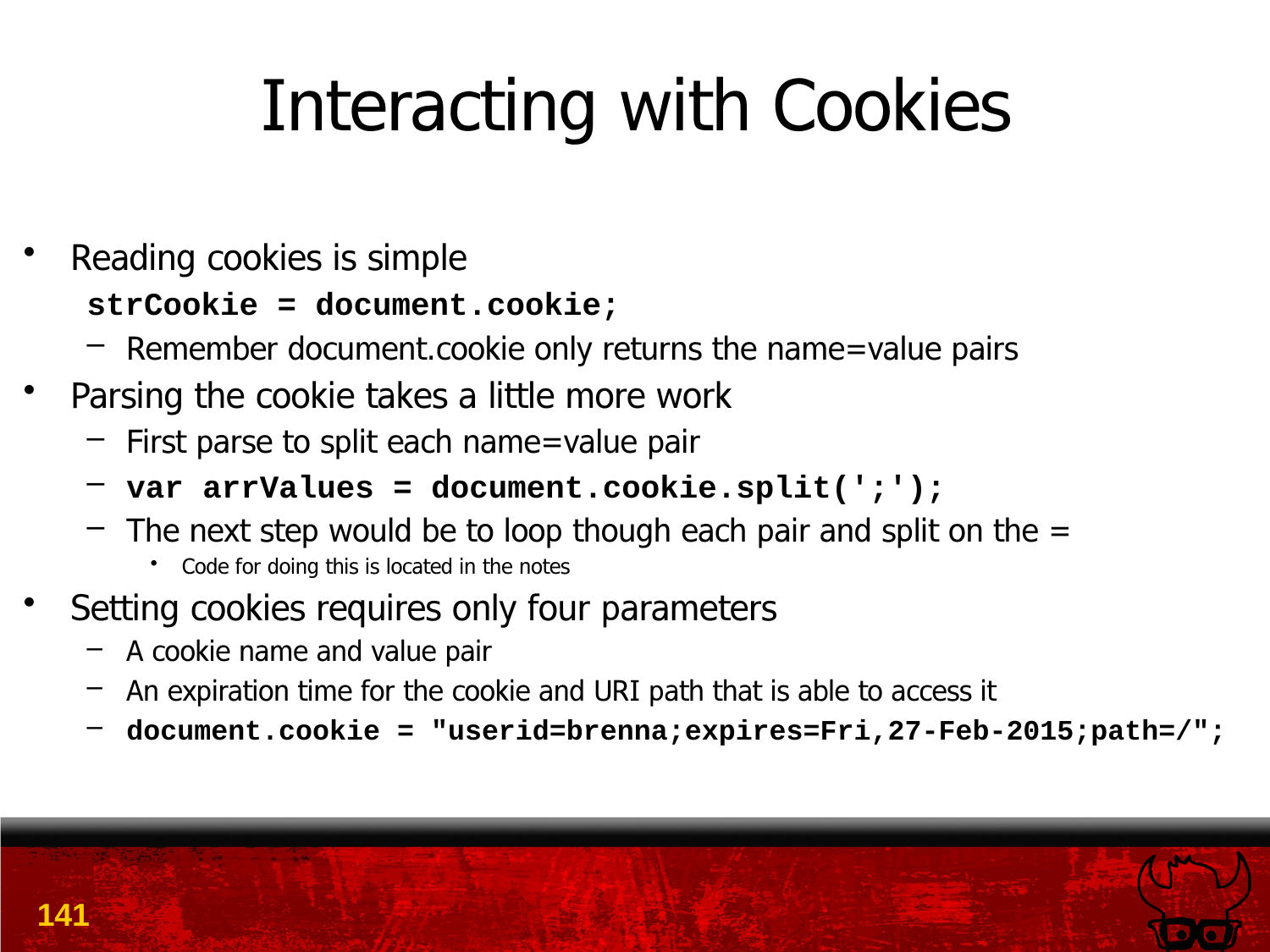

# Interacting with Cookies
Reading cookies is simple
strCookie = document.cookie;
Remember document.cookie only returns the name=value pairs
Parsing the cookie takes a little more work
First parse to split each name=value pair
var arrValues = document.cookie.split(';');
The next step would be to loop though each pair and split on the =
Code for doing this is located in the notes
Setting cookies requires only four parameters
A cookie name and value pair
An expiration time for the cookie and URI path that is able to access it
document.cookie = "userid=brenna;expires=Fri,27-Feb-2015;path=/";